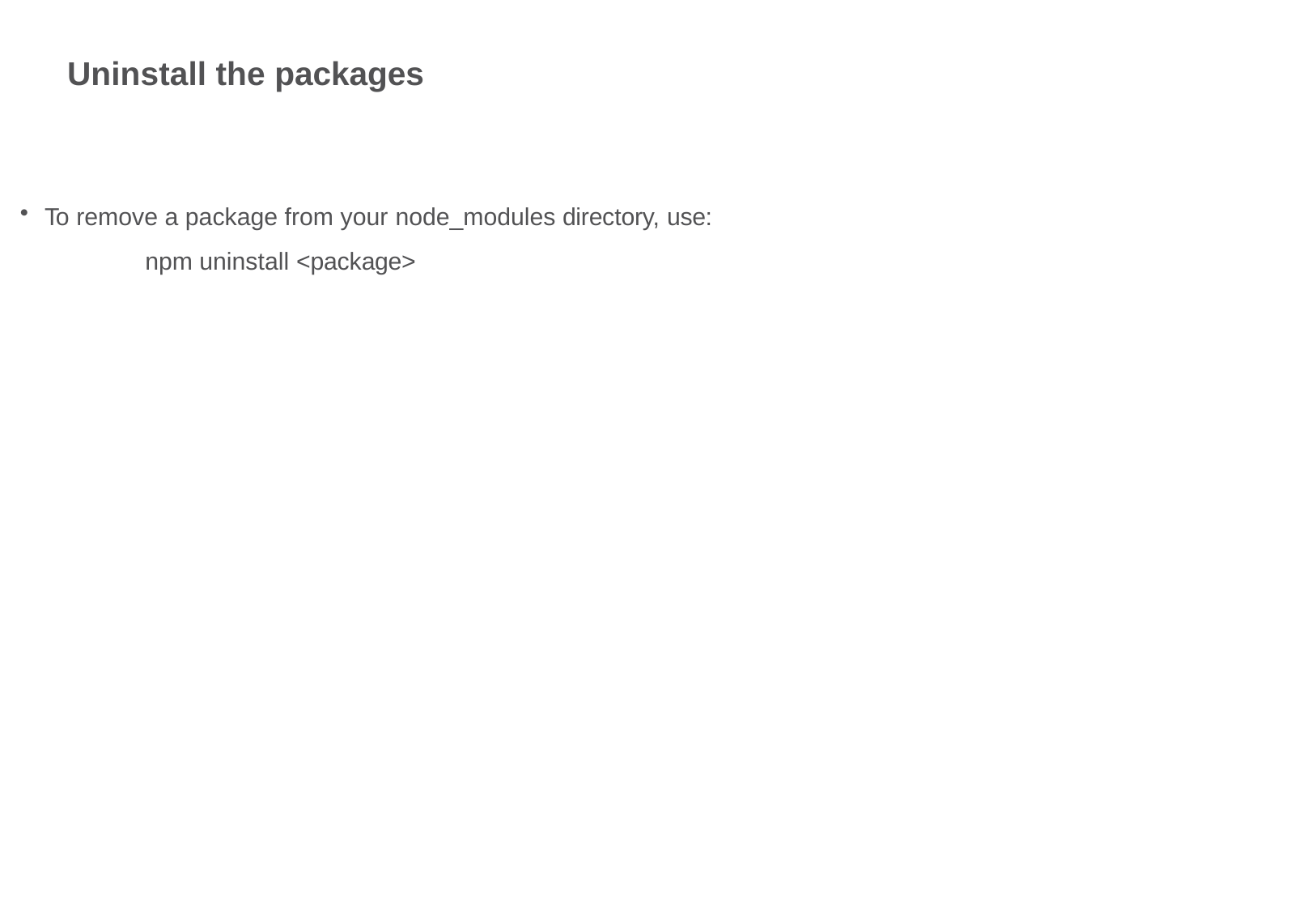

# Uninstall the packages
To remove a package from your node_modules directory, use: 	npm uninstall <package>